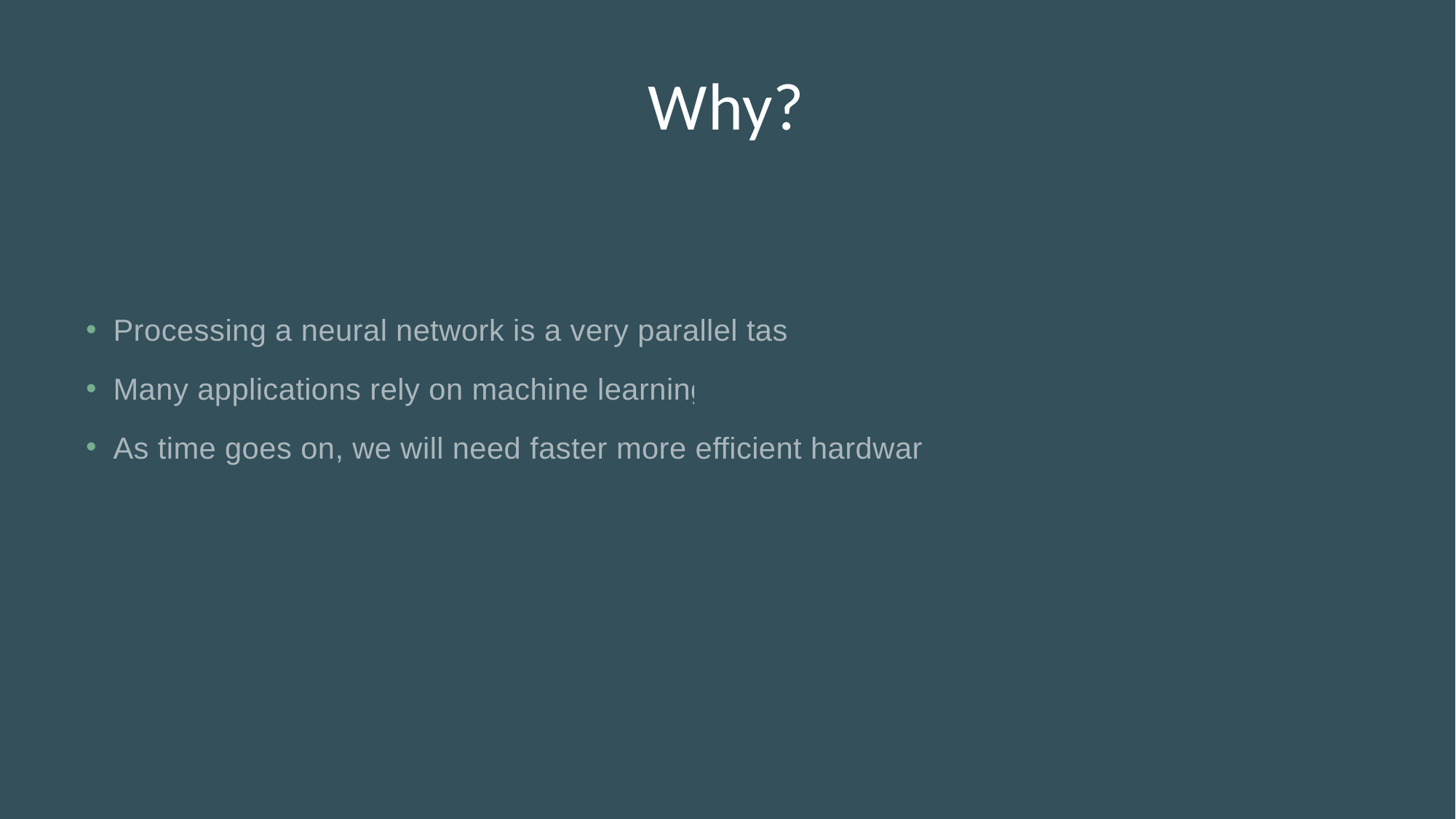

# Why?
Processing a neural network is a very parallel task
Many applications rely on machine learning
As time goes on, we will need faster more efficient hardware